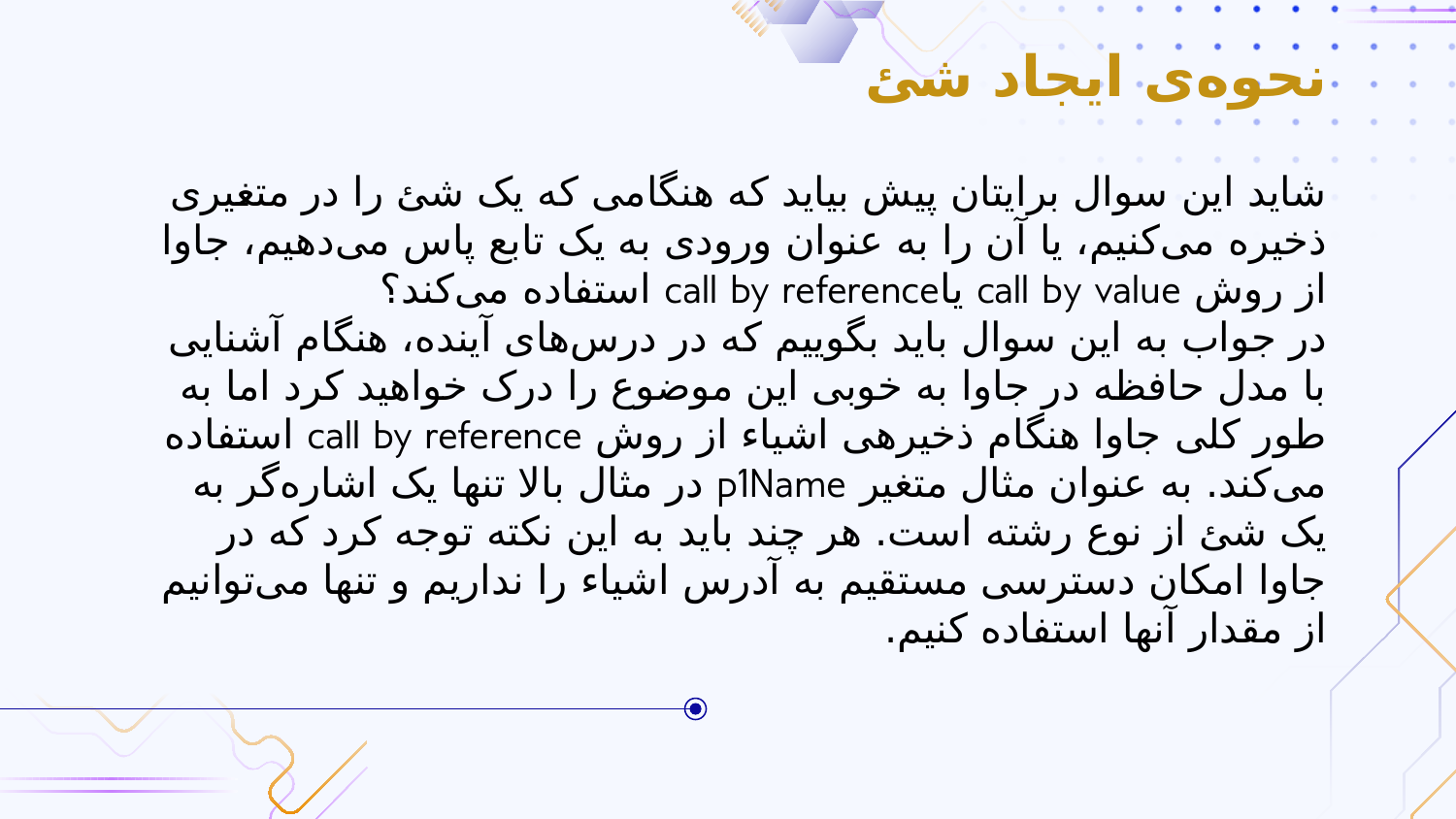

# نحوه‌ی ایجاد شئ
شاید این سوال برایتان پیش بیاید که هنگامی که یک شئ را در متغیری ذخیره می‌کنیم، یا آن را به عنوان ورودی به یک تابع پاس می‌دهیم، جاوا از روش call by value یاcall by reference استفاده می‌کند؟
در جواب به این سوال باید بگوییم که در درس‌های آینده، هنگام آشنایی با مدل حافظه در جاوا به خوبی این موضوع را درک خواهید کرد اما به طور کلی جاوا هنگام ذخیرهی اشیاء از روش call by reference استفاده می‌کند. به عنوان مثال متغیر p1Name در مثال بالا تنها یک اشاره‌گر به یک شئ از نوع رشته است. هر چند باید به این نکته توجه کرد که در جاوا امکان دسترسی مستقیم به آدرس اشیاء را نداریم و تنها می‌توانیم از مقدار آنها استفاده کنیم.